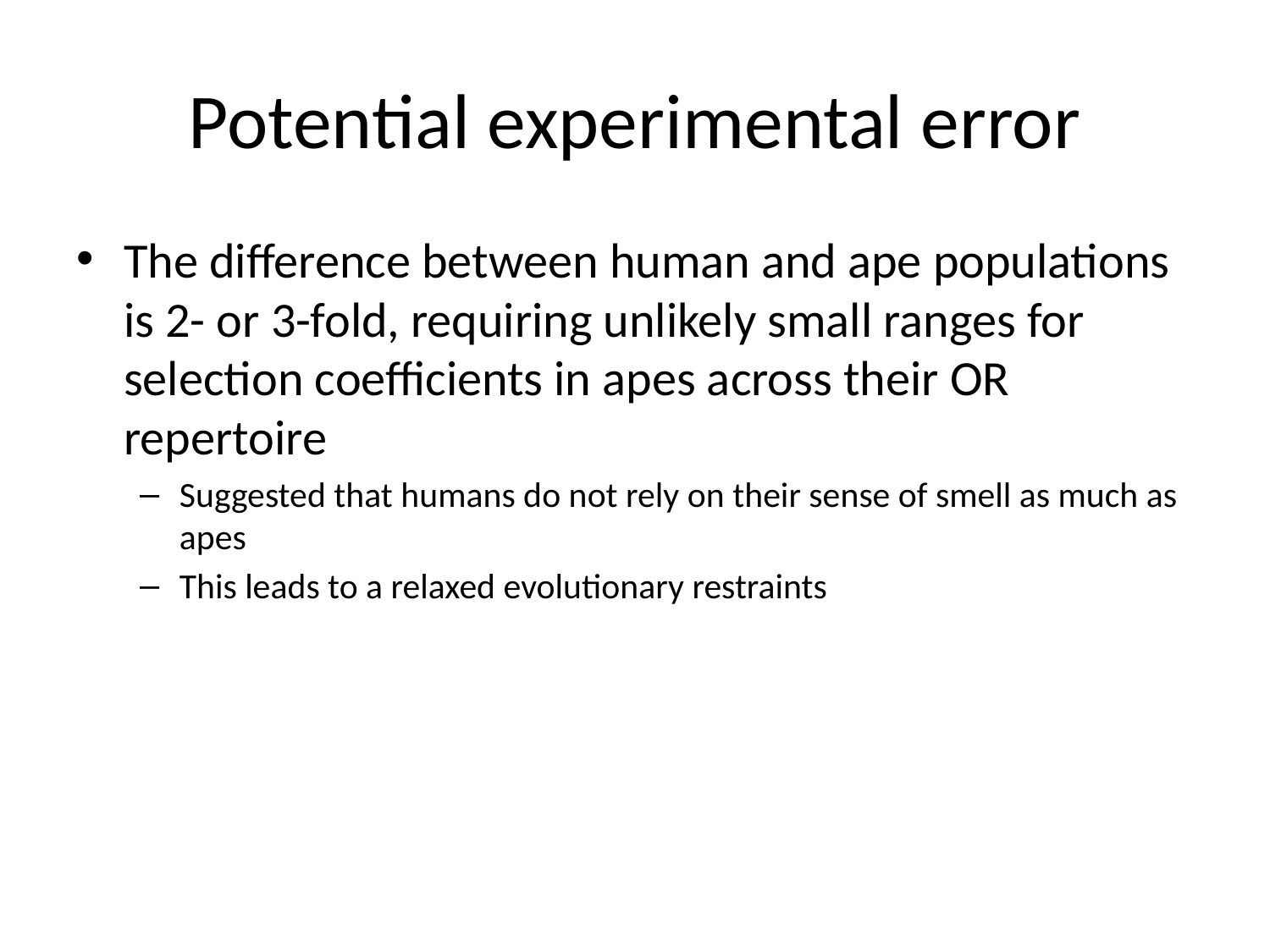

# Potential experimental error
The difference between human and ape populations is 2- or 3-fold, requiring unlikely small ranges for selection coefficients in apes across their OR repertoire
Suggested that humans do not rely on their sense of smell as much as apes
This leads to a relaxed evolutionary restraints